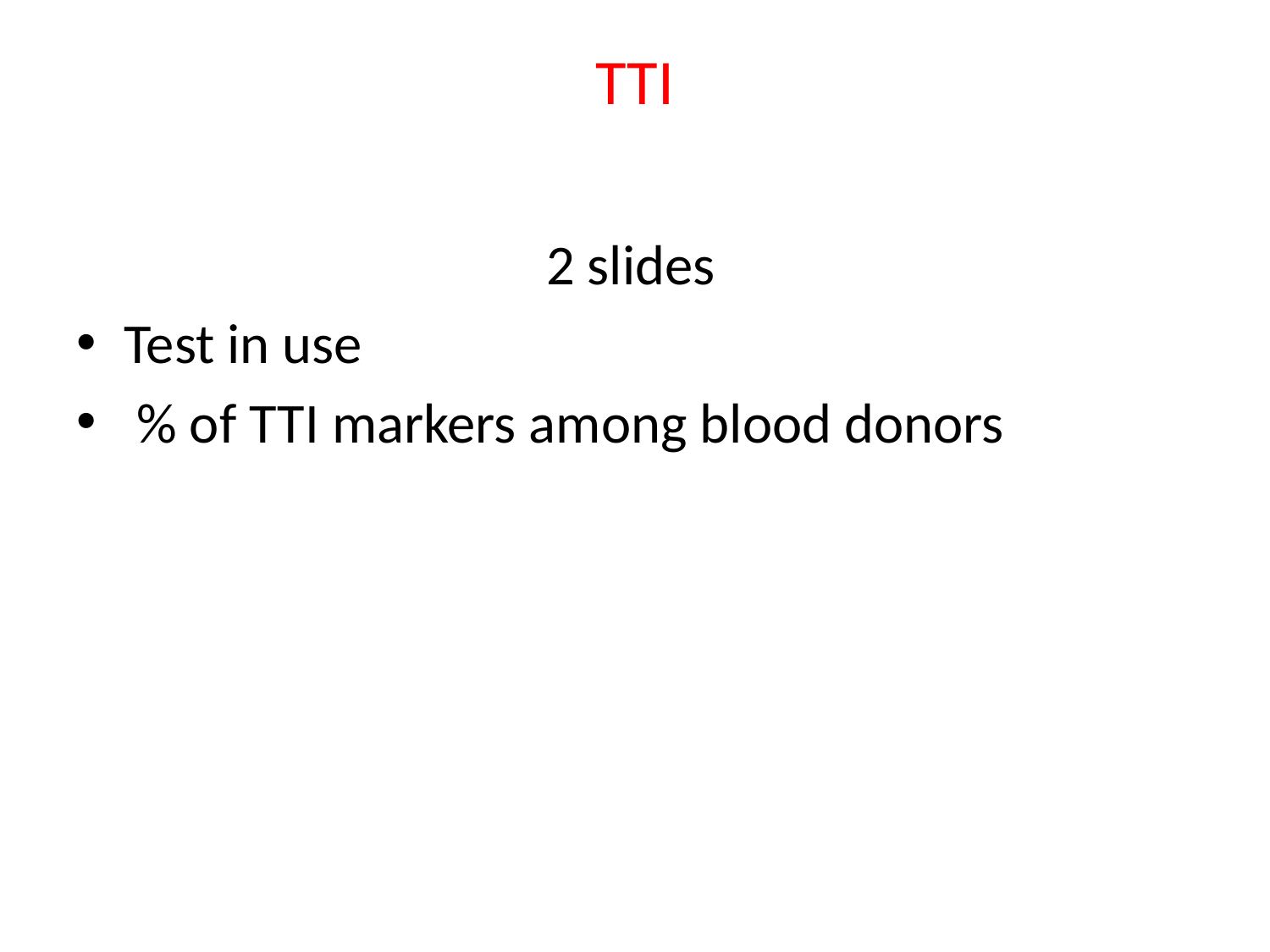

# TTI
                                     2 slides
Test in use
 % of TTI markers among blood donors